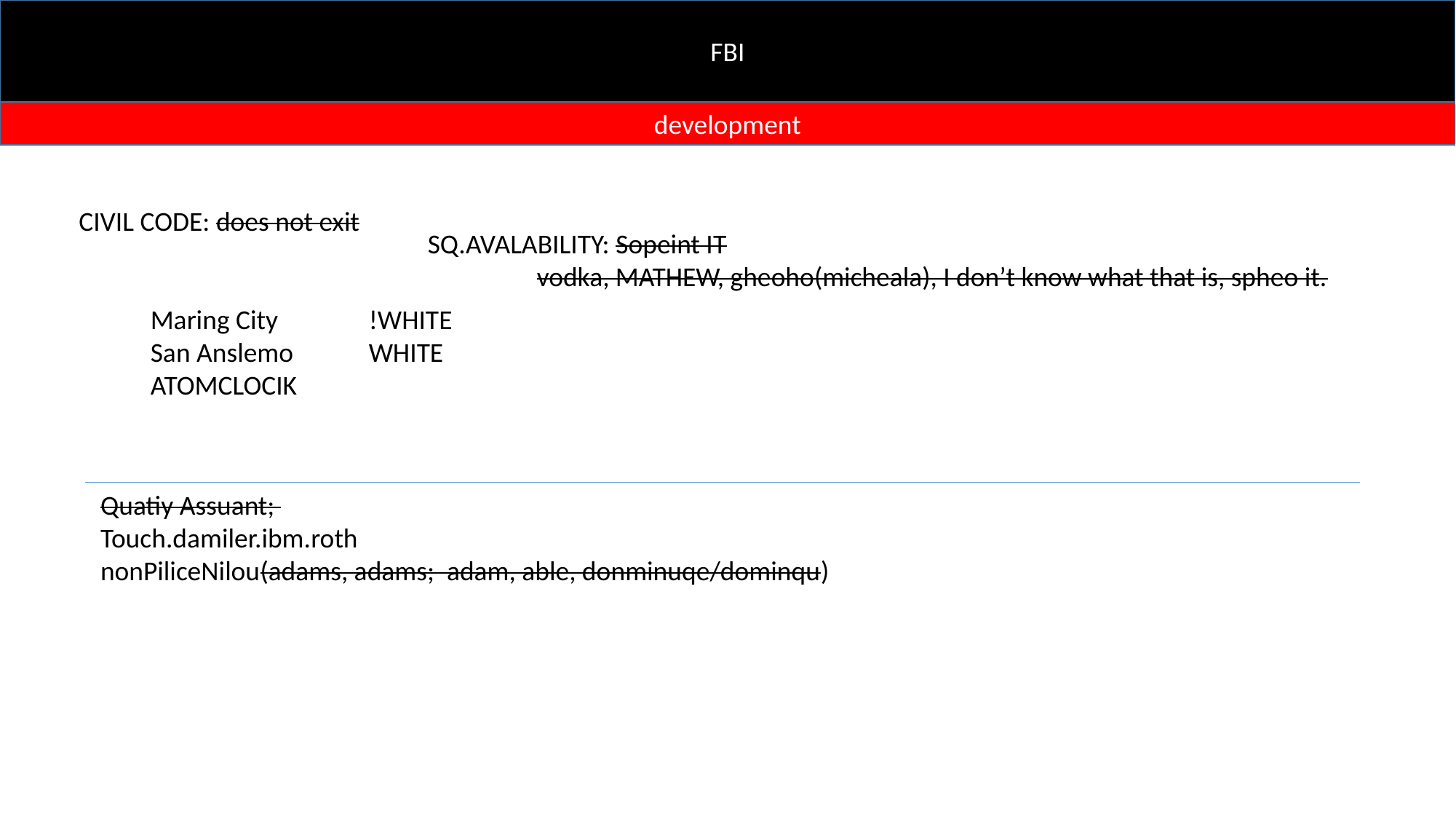

FBI
development
CIVIL CODE: does not exit
SQ.AVALABILITY: Sopeint IT
	vodka, MATHEW, gheoho(micheala), I don’t know what that is, spheo it.
Maring City  	!WHITE
San Anslemo	WHITE
ATOMCLOCIK
Quatiy Assuant;
Touch.damiler.ibm.roth
nonPiliceNilou(adams, adams;  adam, able, donminuqe/dominqu)